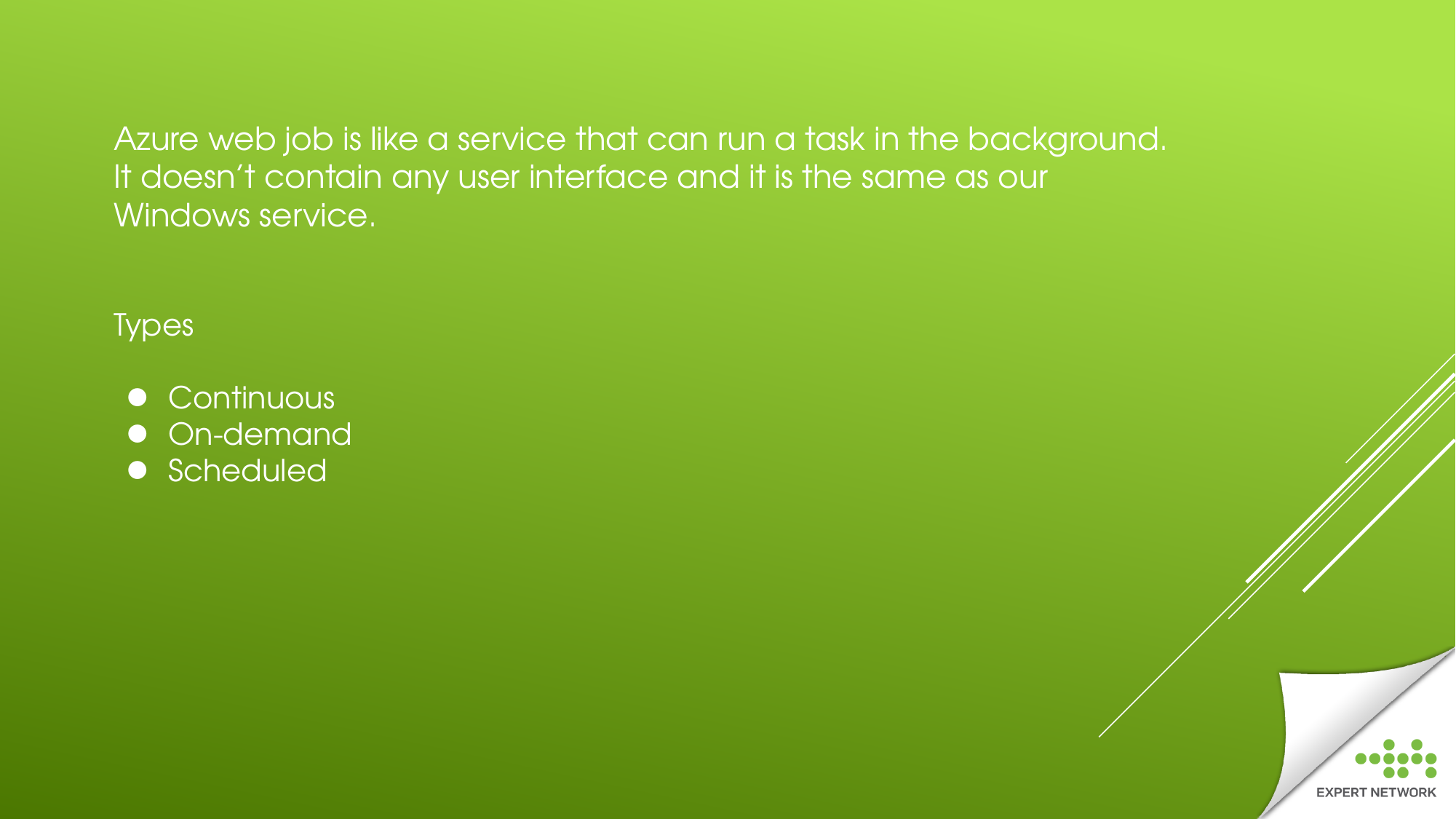

Azure web job is like a service that can run a task in the background. It doesn’t contain any user interface and it is the same as our Windows service.

Types

Continuous
On-demand
Scheduled